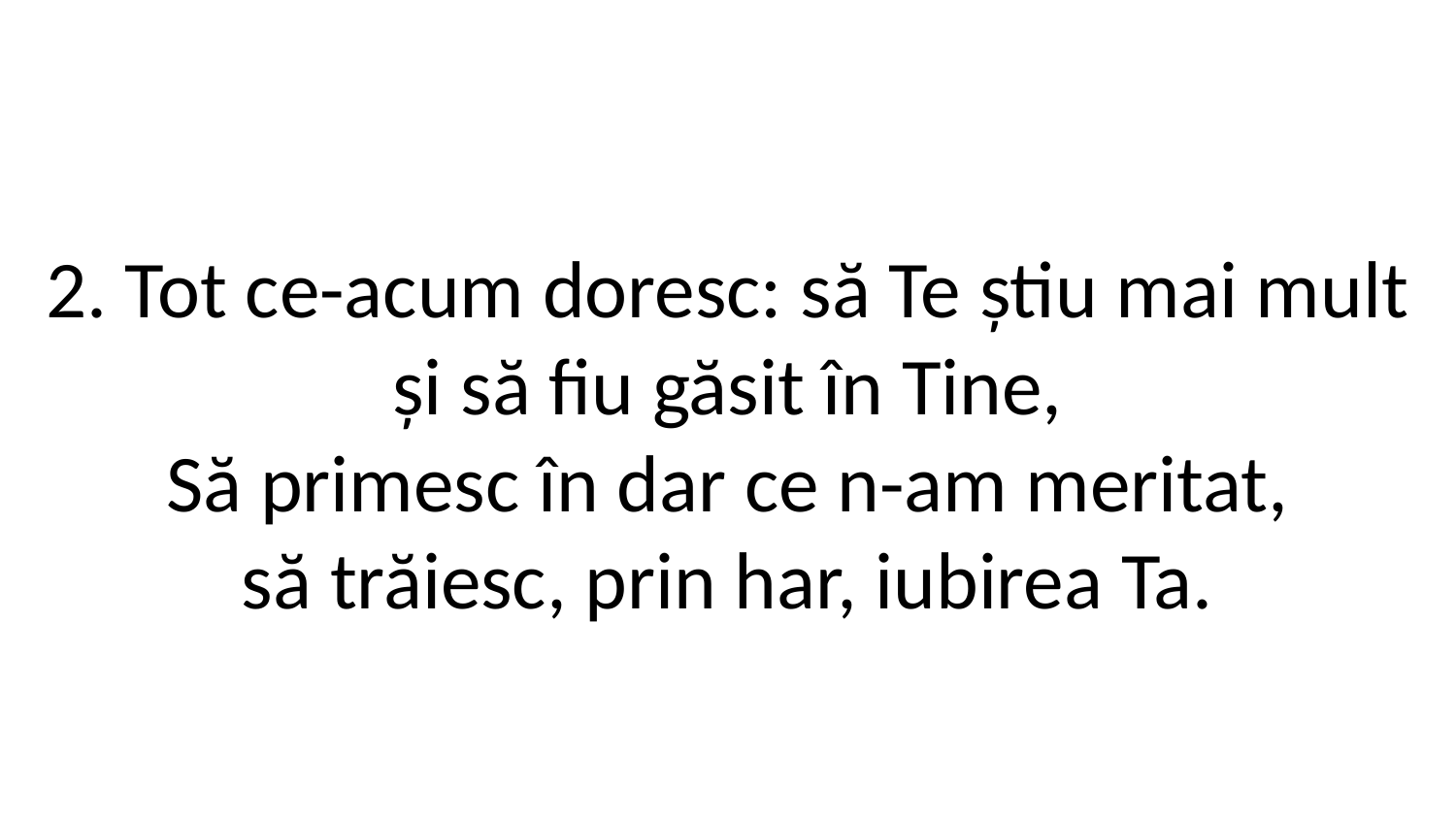

2. Tot ce-acum doresc: să Te știu mai mult
și să fiu găsit în Tine,
Să primesc în dar ce n-am meritat,
să trăiesc, prin har, iubirea Ta.